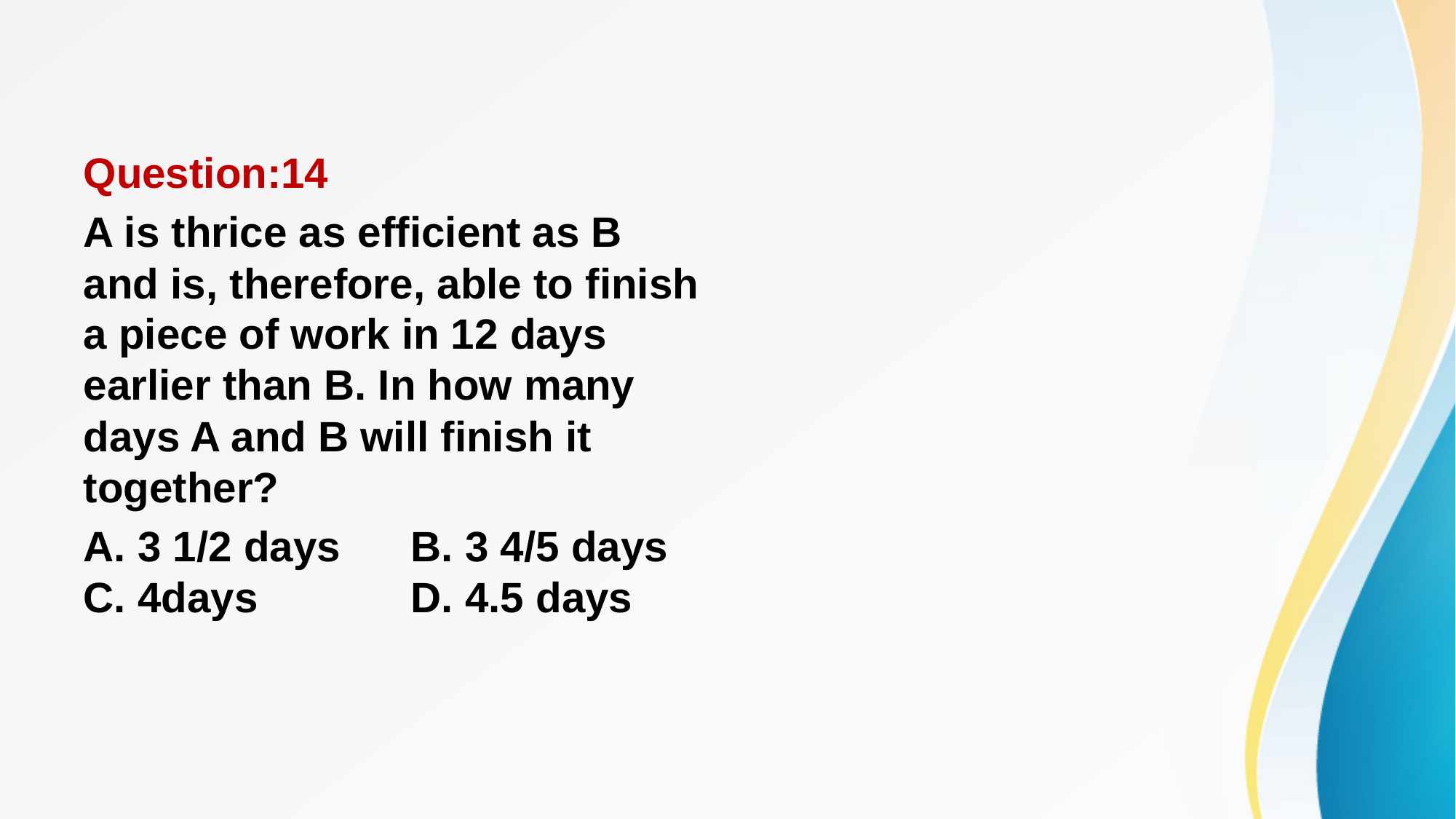

#
Question:14
A is thrice as efficient as B and is, therefore, able to finish a piece of work in 12 days earlier than B. In how many days A and B will finish it together?
A. 3 1/2 days 	B. 3 4/5 days C. 4days 		D. 4.5 days